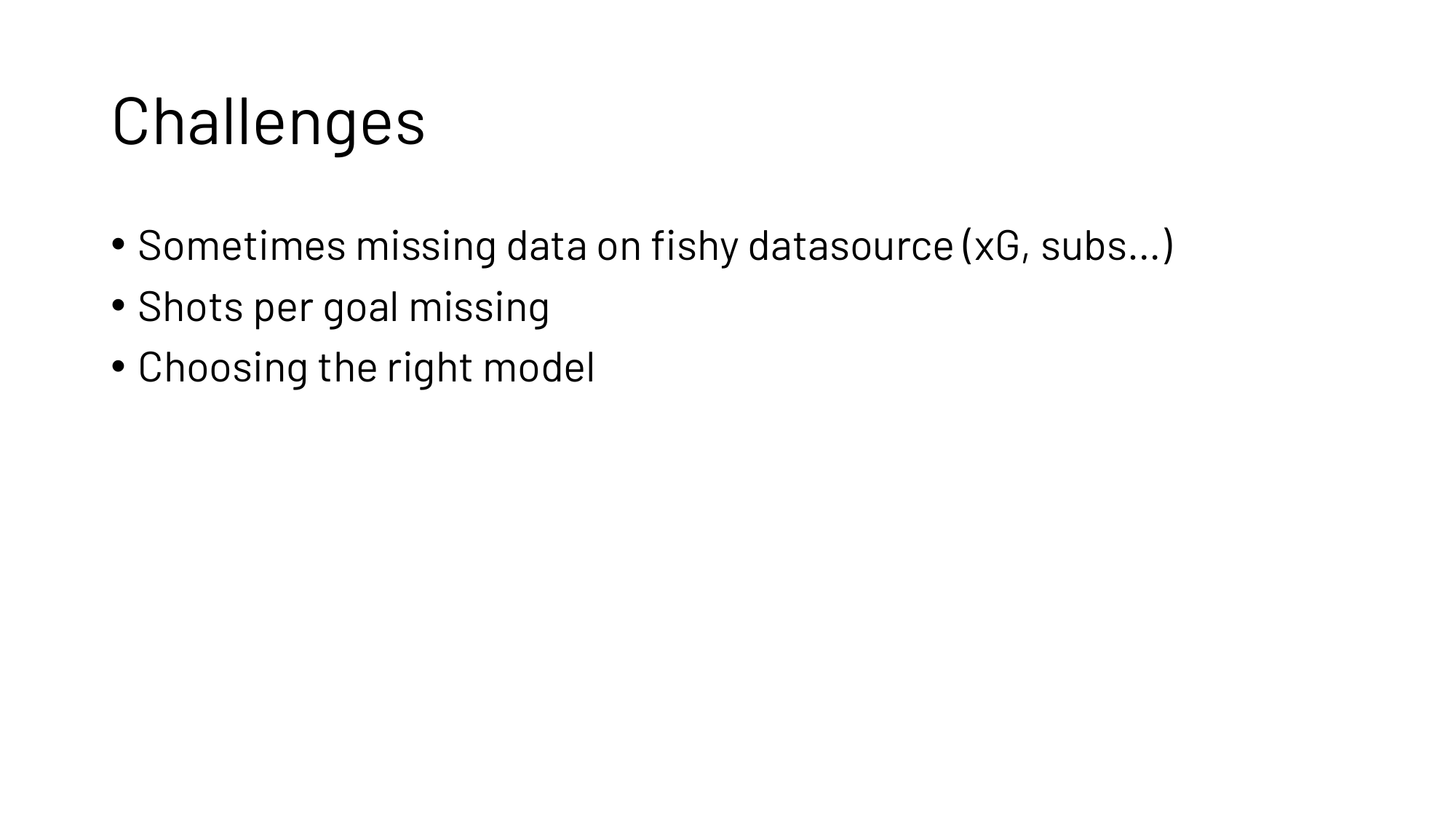

# Challenges
Sometimes missing data on fishy datasource (xG, subs…)
Shots per goal missing
Choosing the right model